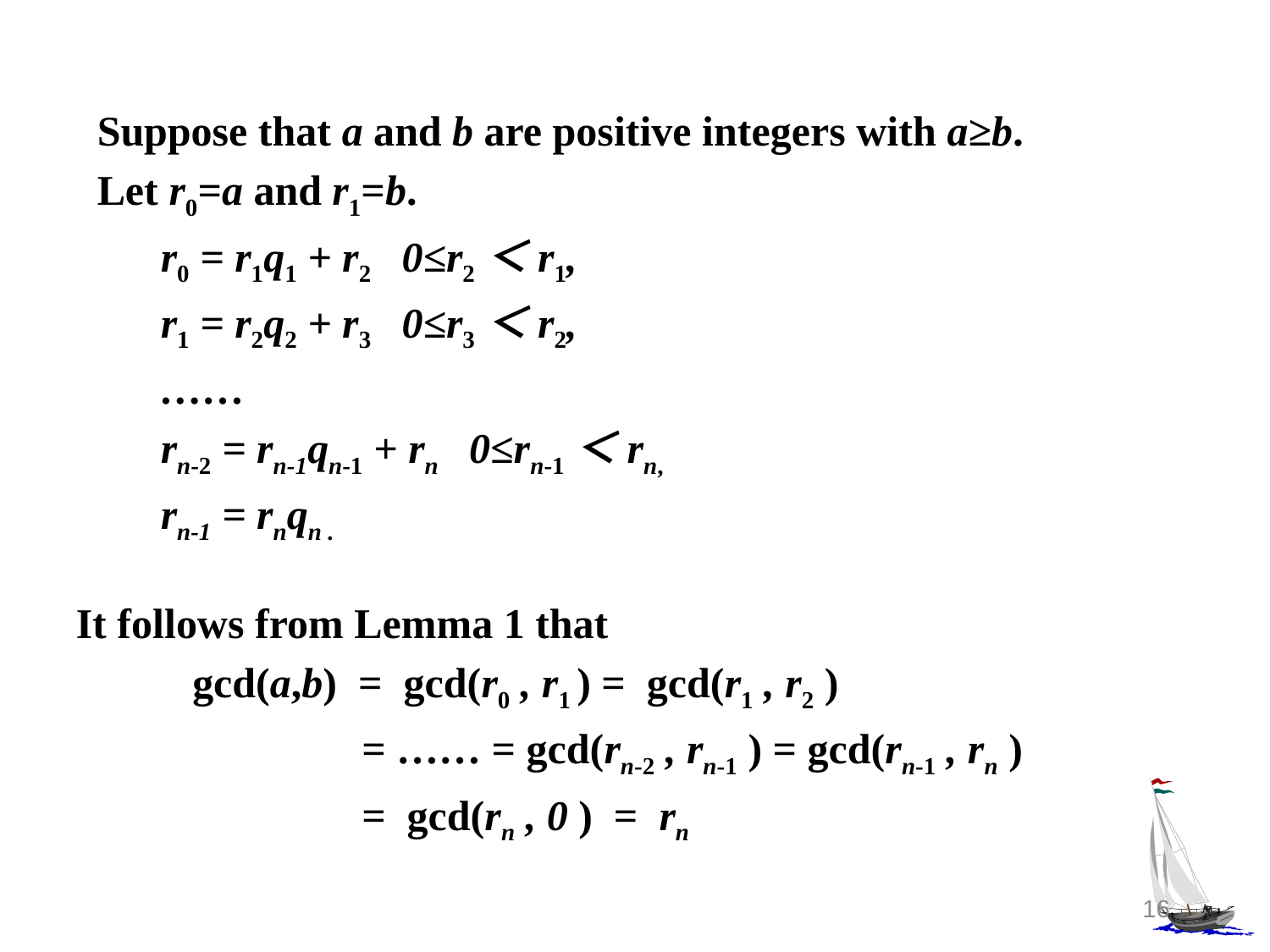

Suppose that a and b are positive integers with a≥b.
Let r0=a and r1=b.
      r0 = r1q1 + r2     0≤r2＜r1,
      r1 = r2q2 + r3     0≤r3＜r2,
      ……
      rn-2 = rn-1qn-1 + rn     0≤rn-1＜rn,
      rn-1 = rnqn .
It follows from Lemma 1 that
           gcd(a,b)  =  gcd(r0 , r1 ) =  gcd(r1 , r2 )
                           = …… = gcd(rn-2 , rn-1 ) = gcd(rn-1 , rn )
                           =  gcd(rn , 0 )  =  rn
16